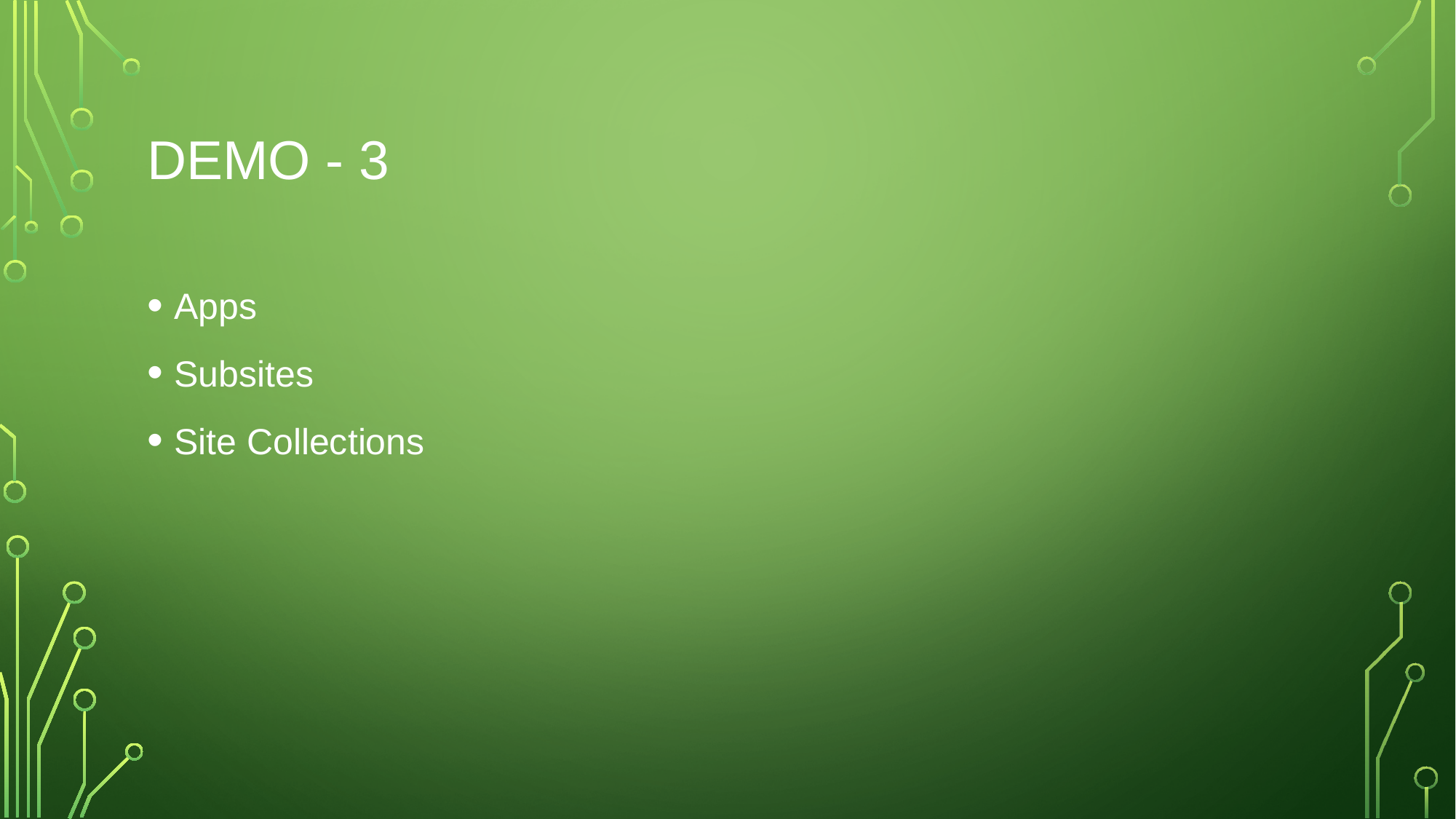

# Demo - 3
Apps
Subsites
Site Collections